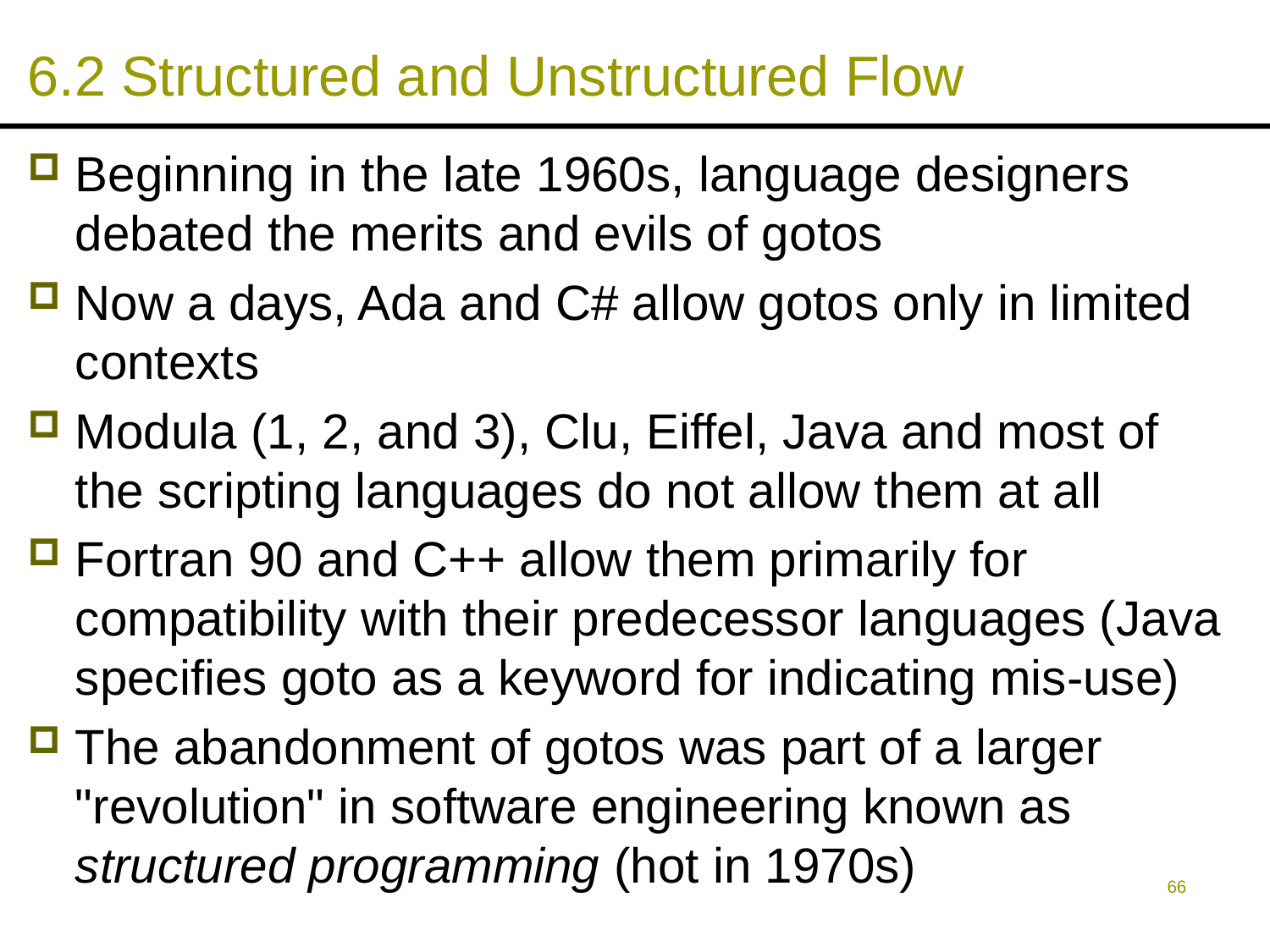

# 6.2 Structured and Unstructured Flow
Beginning in the late 1960s, language designers debated the merits and evils of gotos
Now a days, Ada and C# allow gotos only in limited contexts
Modula (1, 2, and 3), Clu, Eiffel, Java and most of the scripting languages do not allow them at all
Fortran 90 and C++ allow them primarily for compatibility with their predecessor languages (Java specifies goto as a keyword for indicating mis-use)
The abandonment of gotos was part of a larger "revolution" in software engineering known as structured programming (hot in 1970s)
66